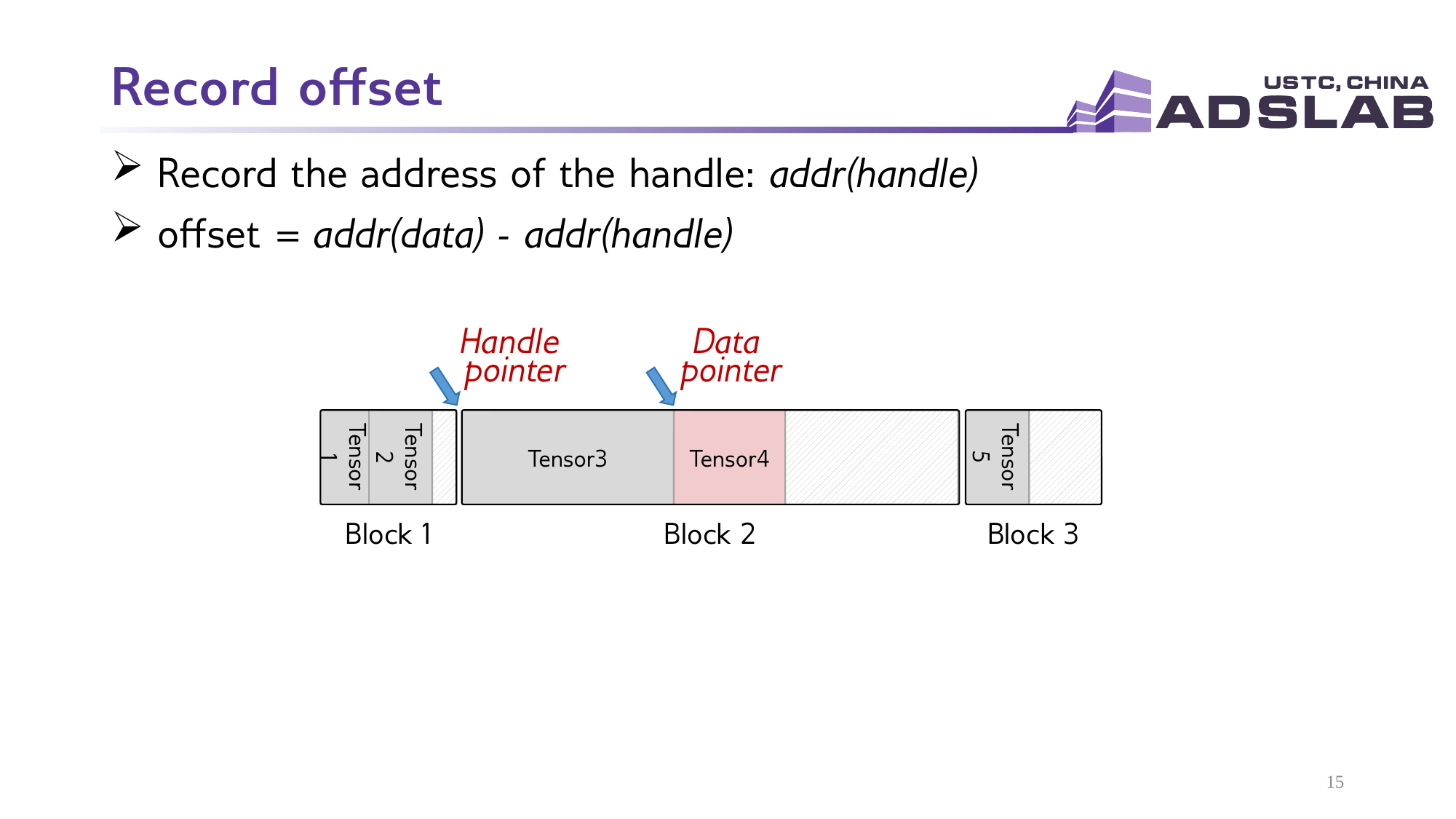

# Record offset
 Record the address of the handle: addr(handle)
 offset = addr(data) - addr(handle)
Handle
pointer
Data
pointer

Tensor1

Tensor2

Tensor3

Tensor4

Tensor5

Block 1
Block 2
Block 3